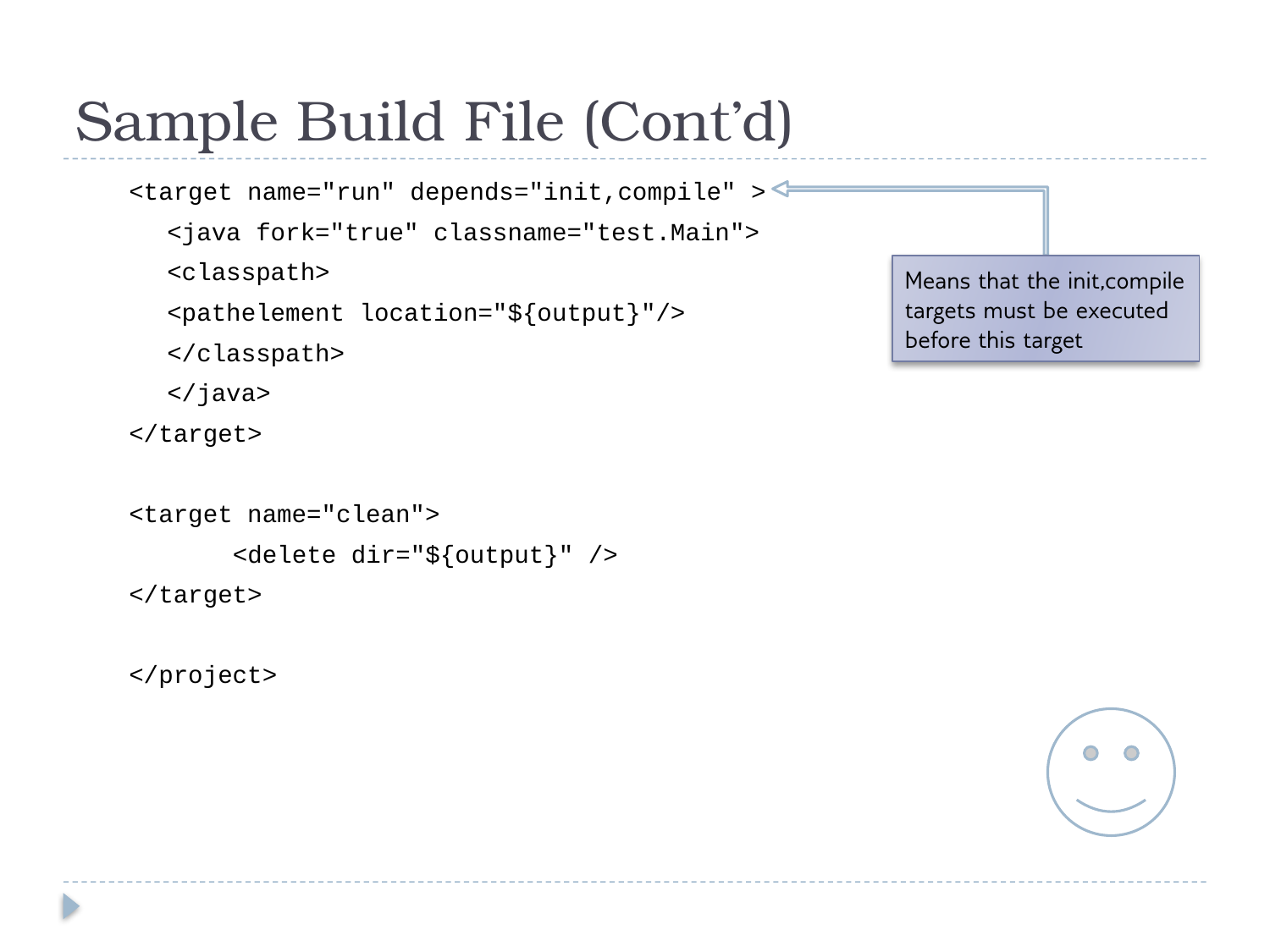

# Sample Build File (Cont’d)

<target name="run" depends="init,compile" >
	<java fork="true" classname="test.Main">
	<classpath>
	<pathelement location="${output}"/>
	</classpath>
	</java>
</target>

<target name="clean">
       <delete dir="${output}" />
</target>

</project>
Means that the init,compile targets must be executed before this target